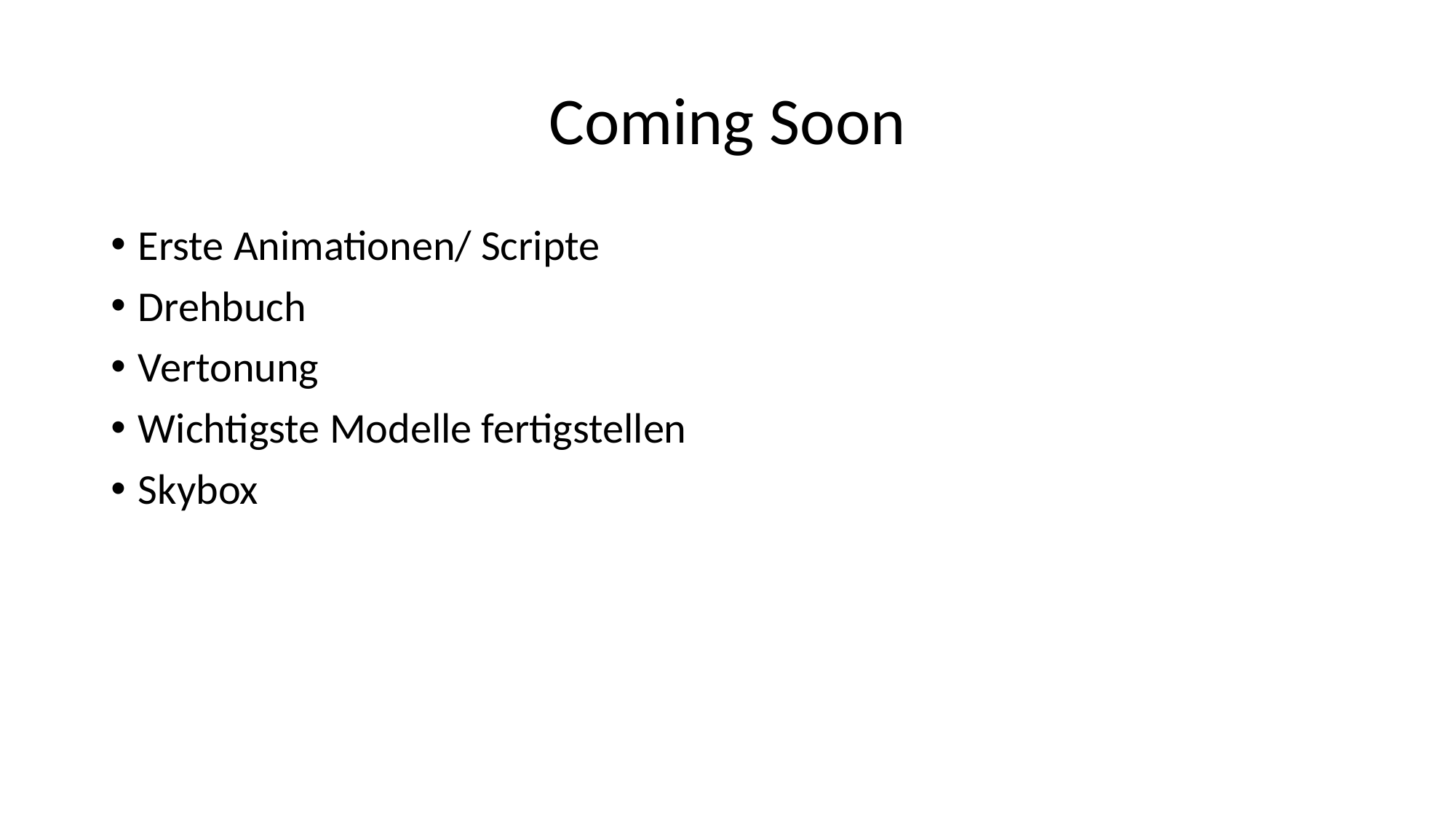

# Coming Soon
Erste Animationen/ Scripte
Drehbuch
Vertonung
Wichtigste Modelle fertigstellen
Skybox